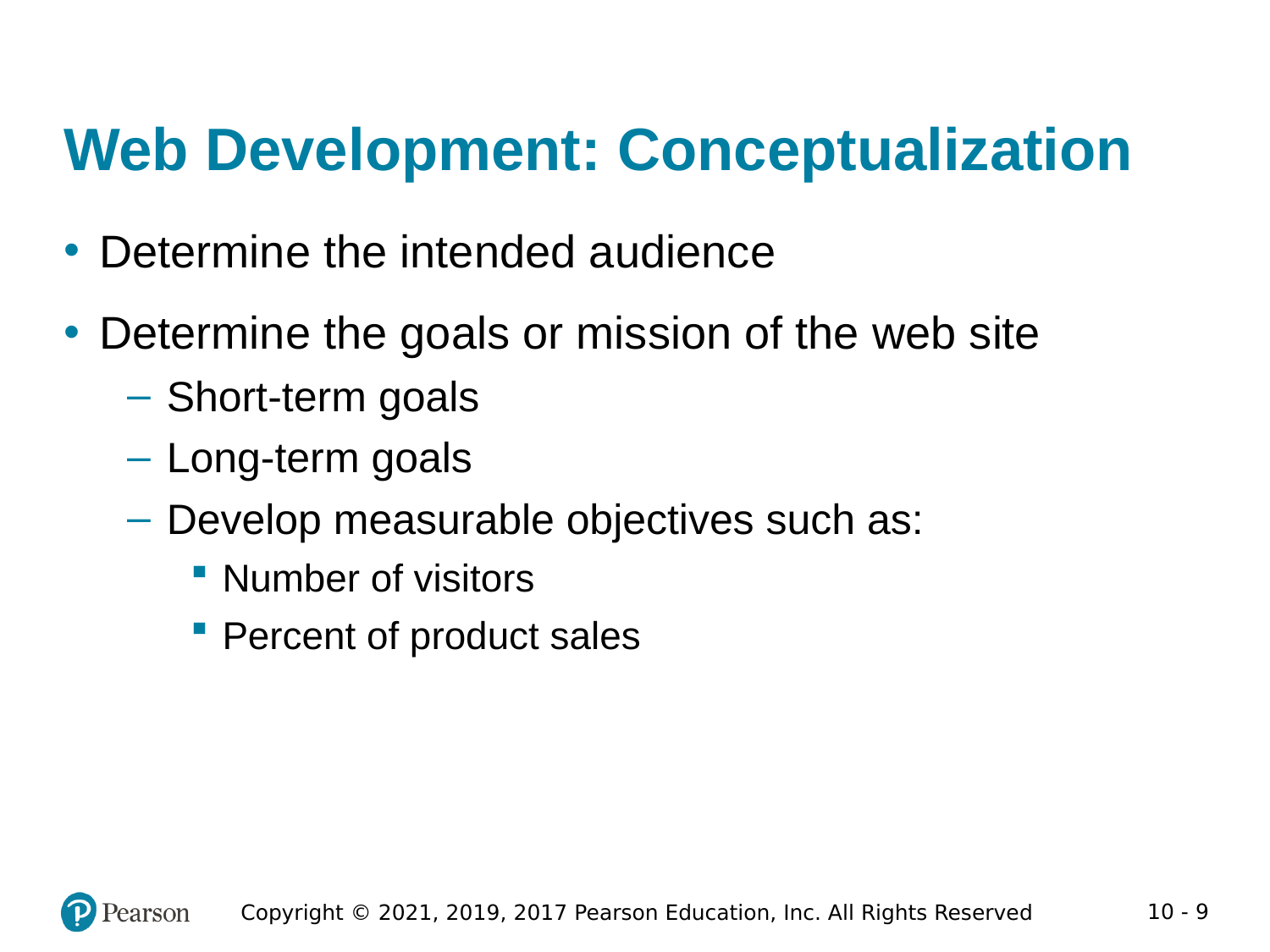

# Web Development: Conceptualization
Determine the intended audience
Determine the goals or mission of the web site
Short-term goals
Long-term goals
Develop measurable objectives such as:
Number of visitors
Percent of product sales